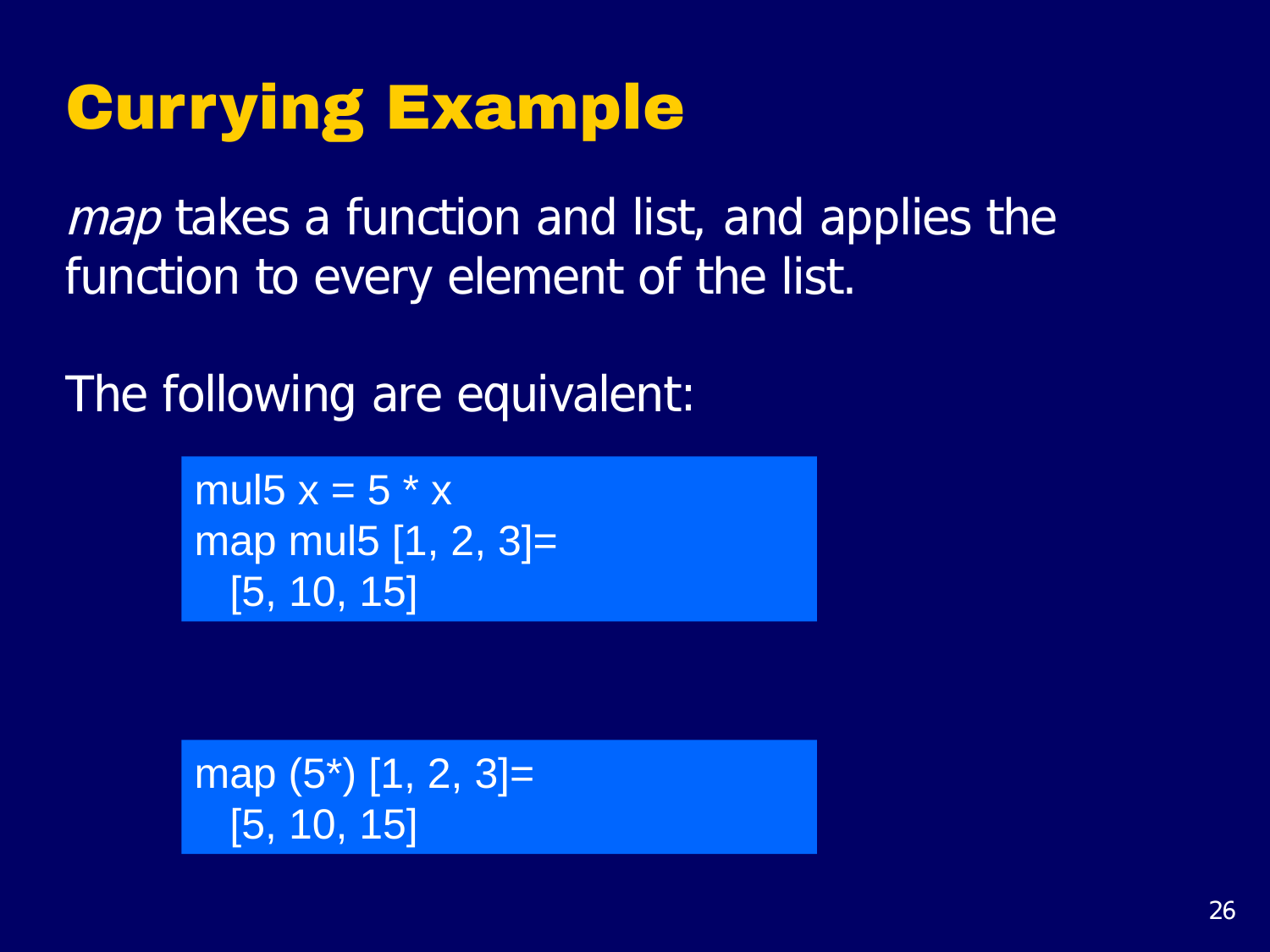

# Currying Example
map takes a function and list, and applies the function to every element of the list.

The following are equivalent:
mul5 x = 5 * x
map mul5 [1, 2, 3]=
   [5, 10, 15]
map (5*) [1, 2, 3]=
   [5, 10, 15]
26